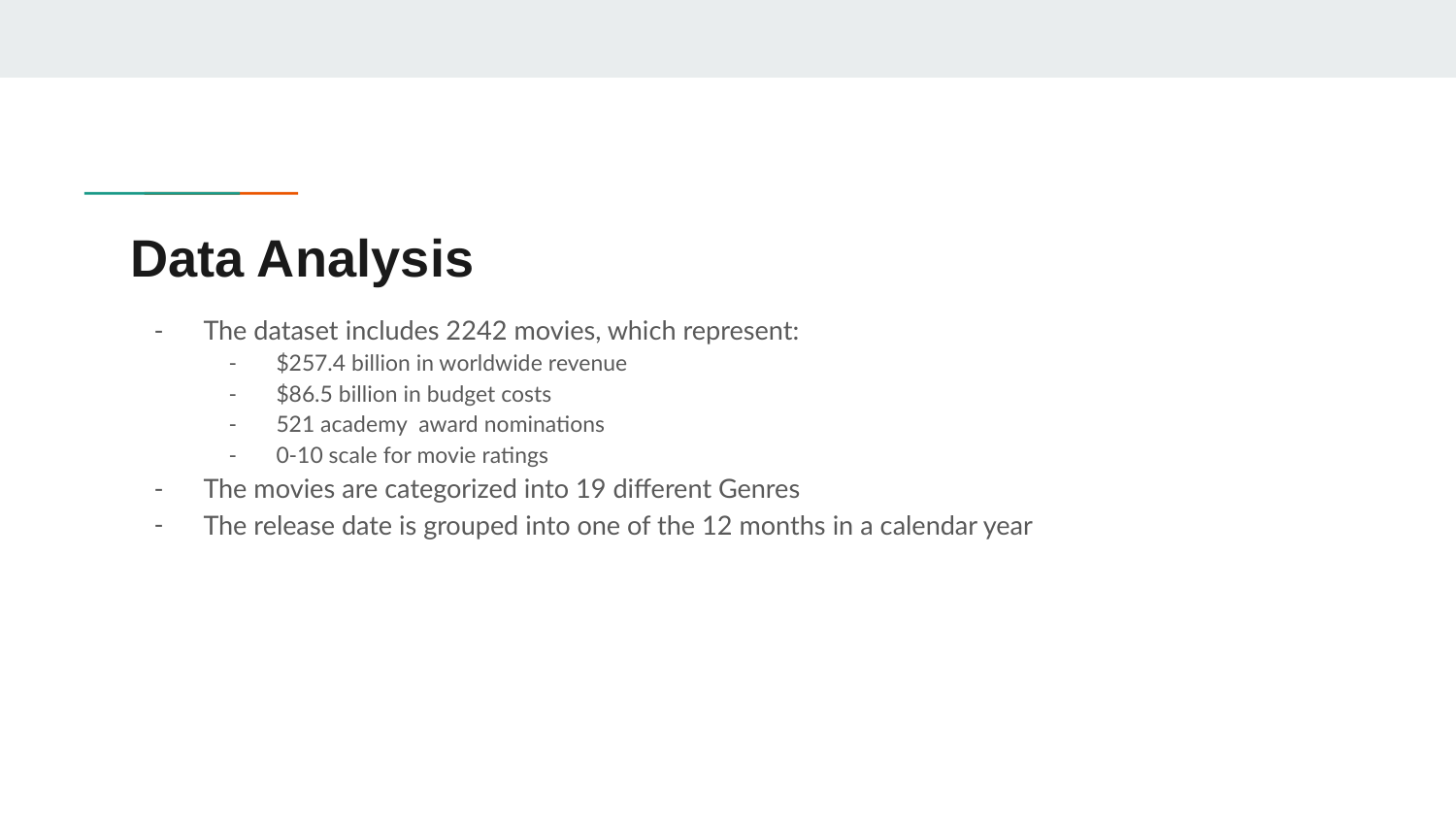

# Data Analysis
The dataset includes 2242 movies, which represent:
$257.4 billion in worldwide revenue
$86.5 billion in budget costs
521 academy  award nominations
0-10 scale for movie ratings
The movies are categorized into 19 different Genres
The release date is grouped into one of the 12 months in a calendar year